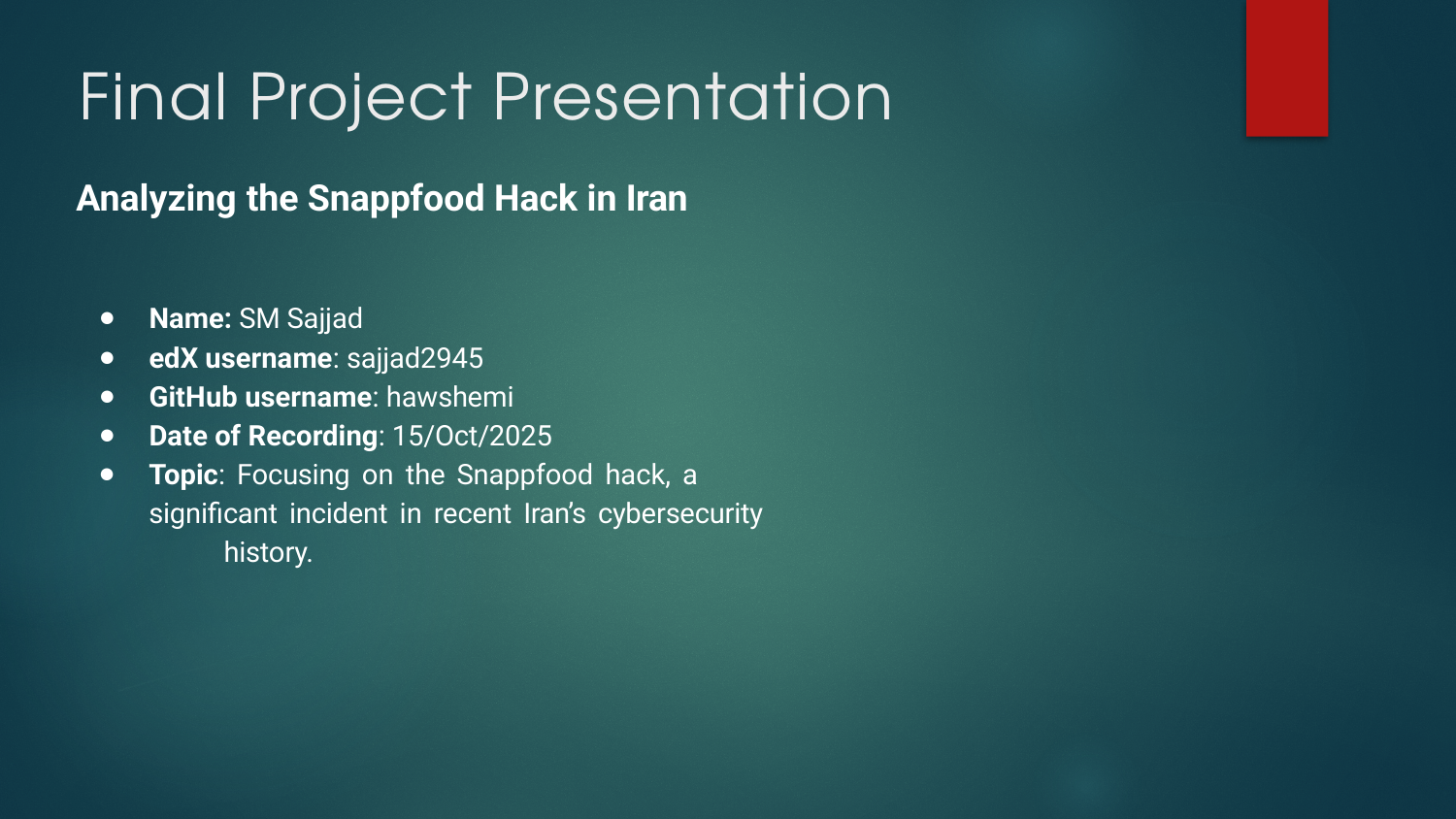

# Final Project Presentation
Analyzing the Snappfood Hack in Iran

Name: SM Sajjad
edX username: sajjad2945
GitHub username: hawshemi
Date of Recording: 15/Oct/2025
Topic: Focusing on the Snappfood hack, a 	significant incident in recent Iran’s cybersecurity 	history.